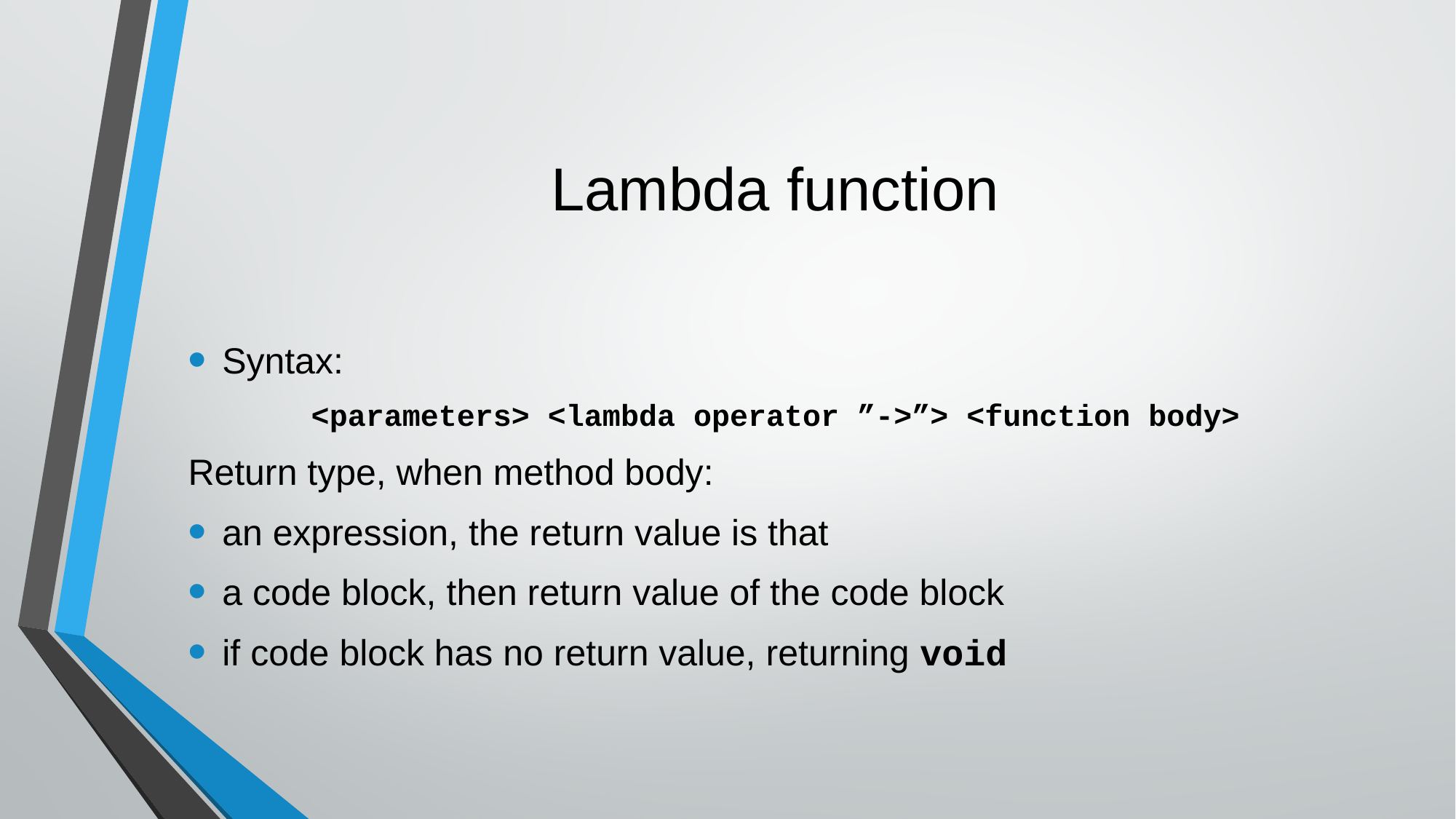

# Lambda function
Syntax:
<parameters> <lambda operator ”->”> <function body>
Return type, when method body:
an expression, the return value is that
a code block, then return value of the code block
if code block has no return value, returning void